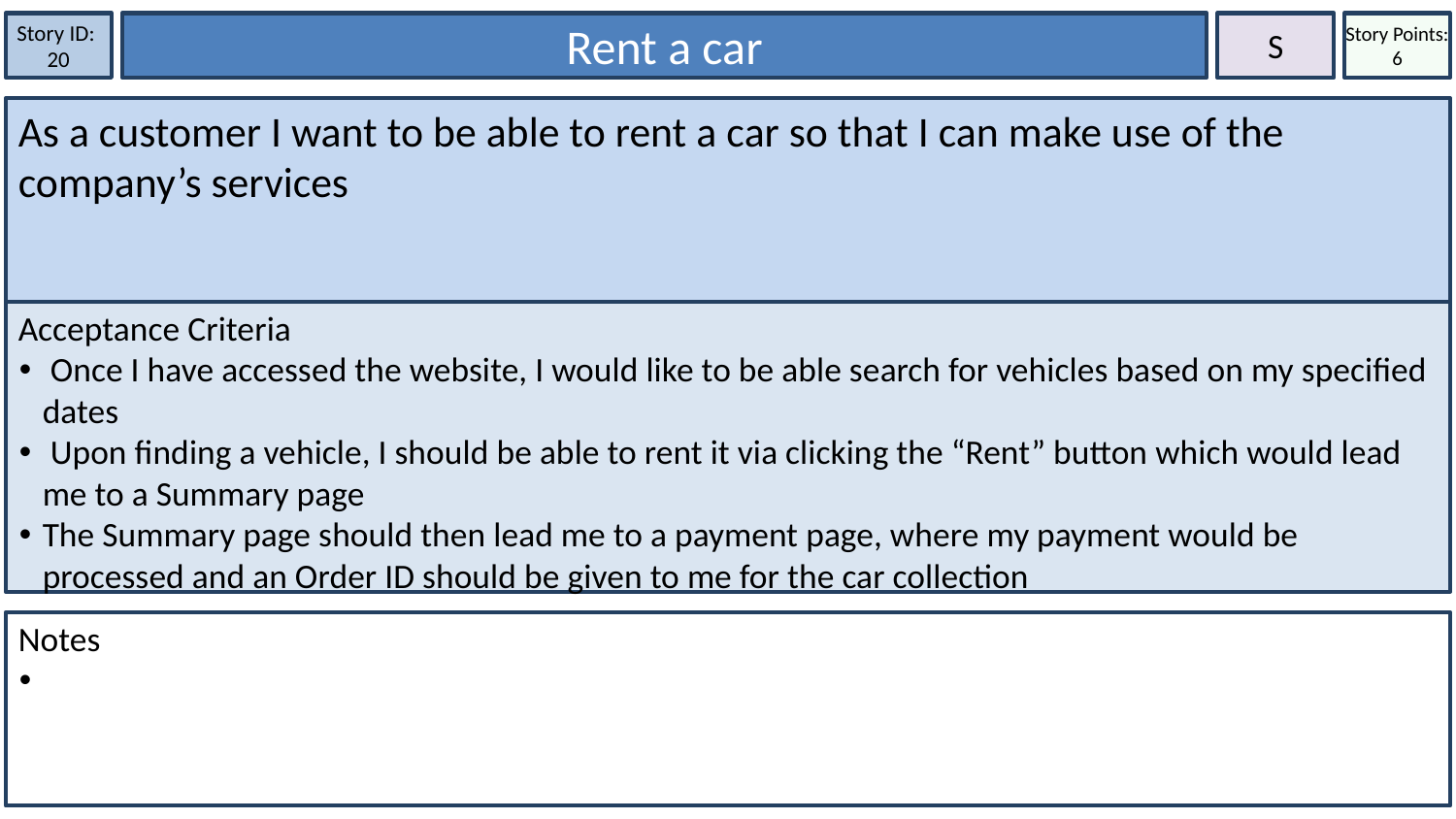

Story ID:
20
Rent a car
S
Story Points: 6
As a customer I want to be able to rent a car so that I can make use of the company’s services

Acceptance Criteria
 Once I have accessed the website, I would like to be able search for vehicles based on my specified dates
 Upon finding a vehicle, I should be able to rent it via clicking the “Rent” button which would lead me to a Summary page
The Summary page should then lead me to a payment page, where my payment would be processed and an Order ID should be given to me for the car collection
Notes